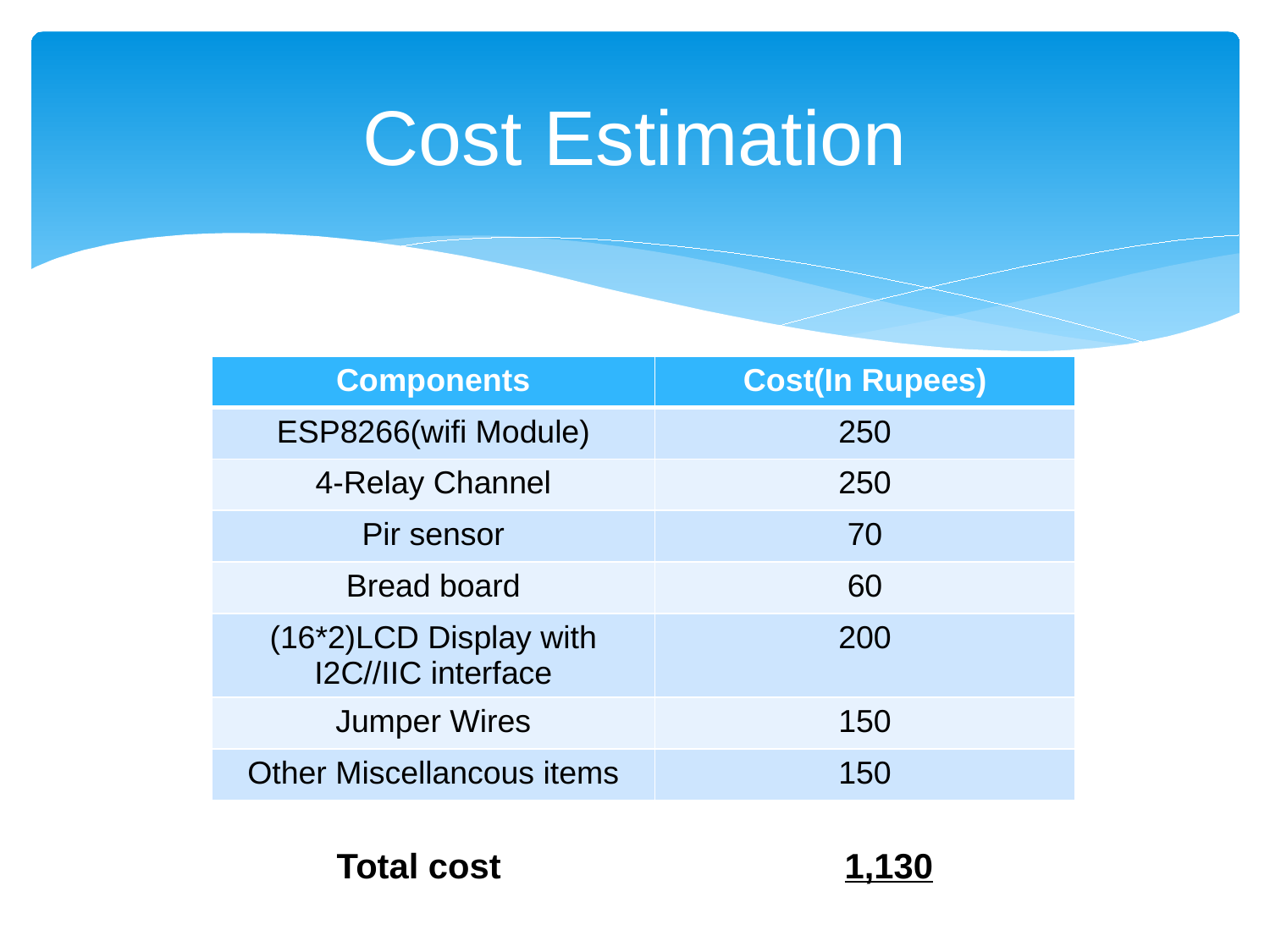

# Cost Estimation
| Components | Cost(In Rupees) |
| --- | --- |
| ESP8266(wifi Module) | 250 |
| 4-Relay Channel | 250 |
| Pir sensor | 70 |
| Bread board | 60 |
| (16\*2)LCD Display with I2C//IIC interface | 200 |
| Jumper Wires | 150 |
| Other Miscellancous items | 150 |
Total cost 			1,130